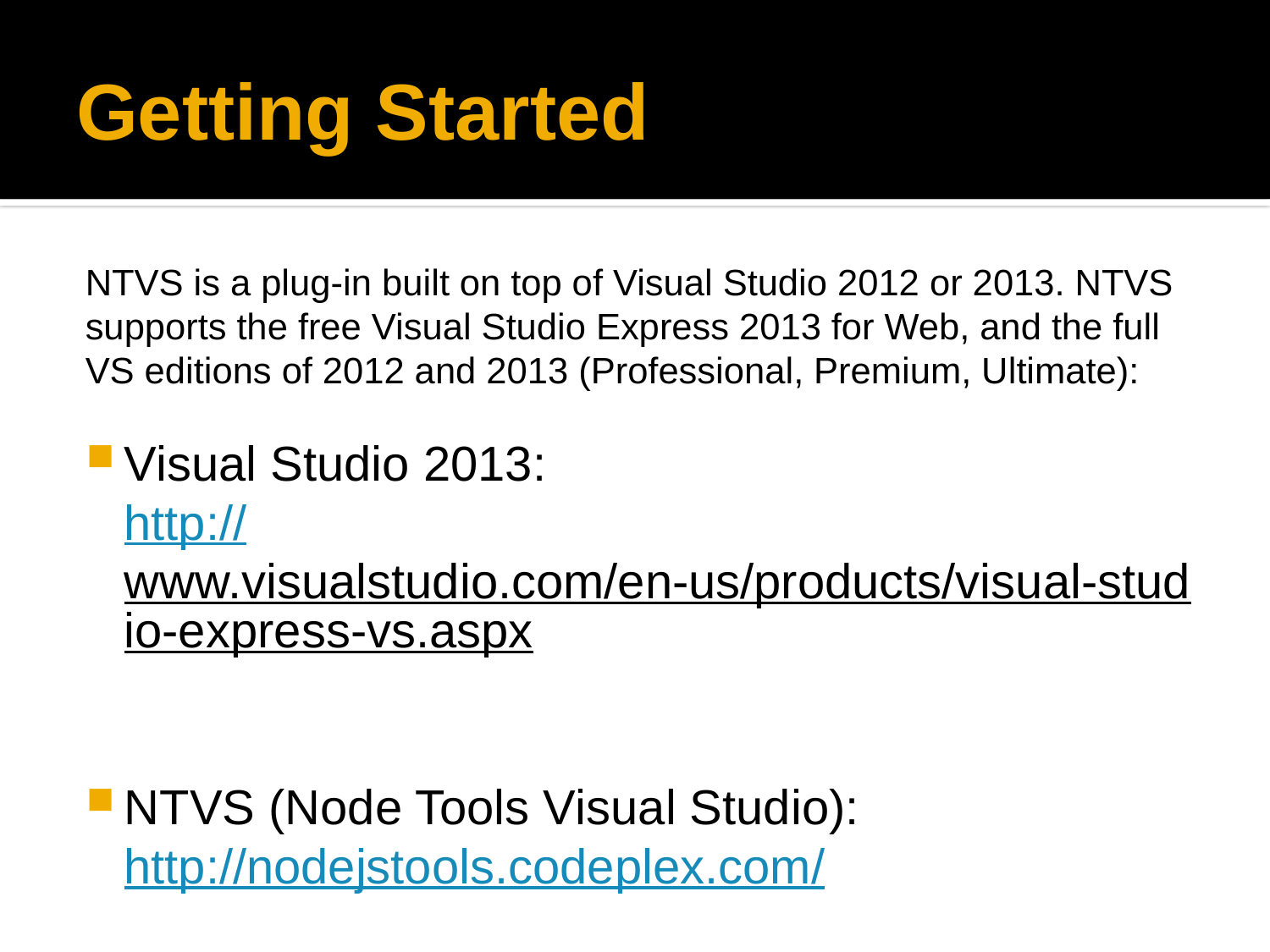

# Getting Started
NTVS is a plug-in built on top of Visual Studio 2012 or 2013. NTVS supports the free Visual Studio Express 2013 for Web, and the full VS editions of 2012 and 2013 (Professional, Premium, Ultimate):
Visual Studio 2013:
http://www.visualstudio.com/en-us/products/visual-studio-express-vs.aspx
NTVS (Node Tools Visual Studio): 
http://nodejstools.codeplex.com/